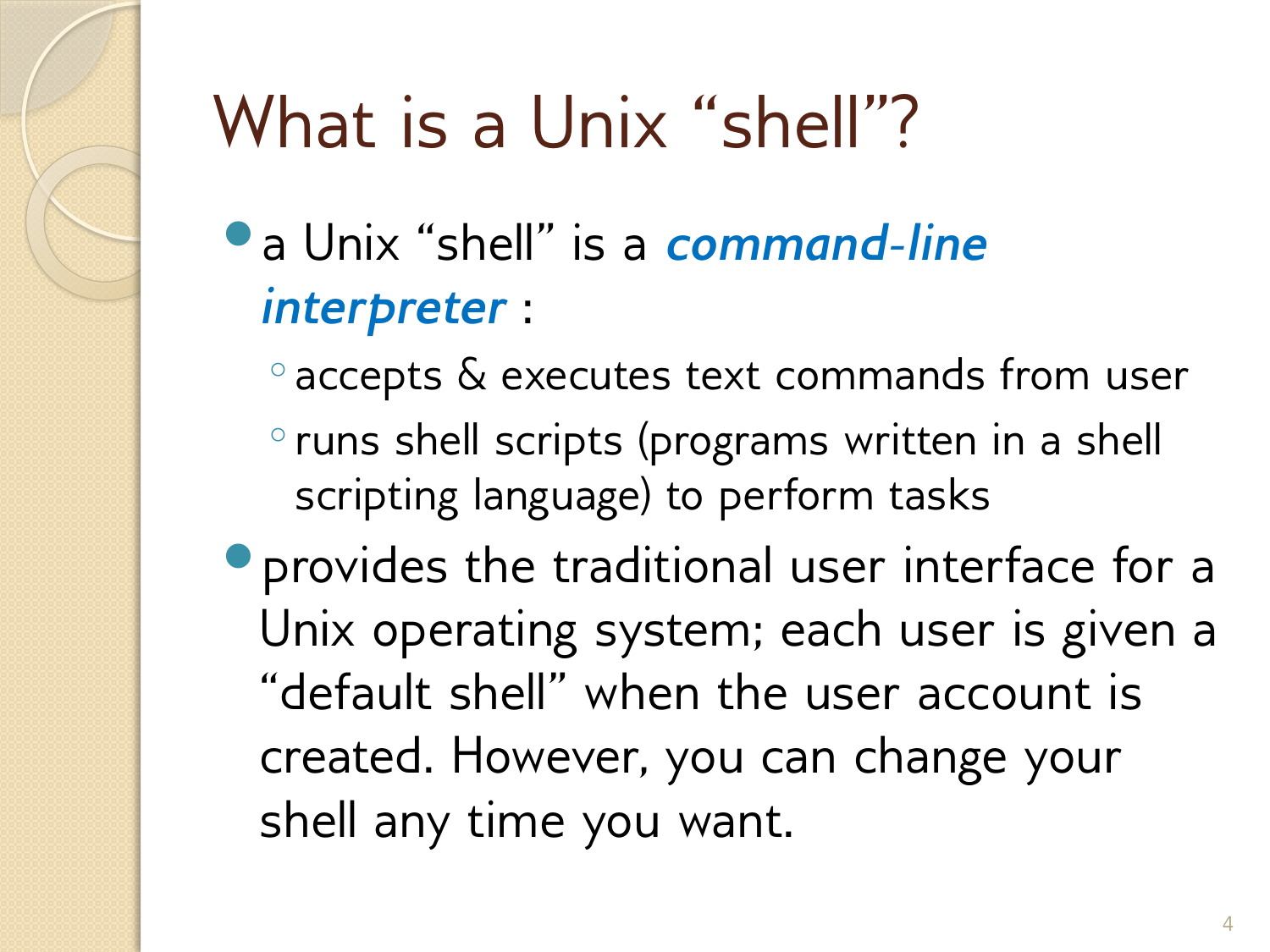

# What is a Unix “shell”?
a Unix “shell” is a command-line interpreter :
accepts & executes text commands from user
runs shell scripts (programs written in a shell scripting language) to perform tasks
provides the traditional user interface for a Unix operating system; each user is given a “default shell” when the user account is created. However, you can change your shell any time you want.

4